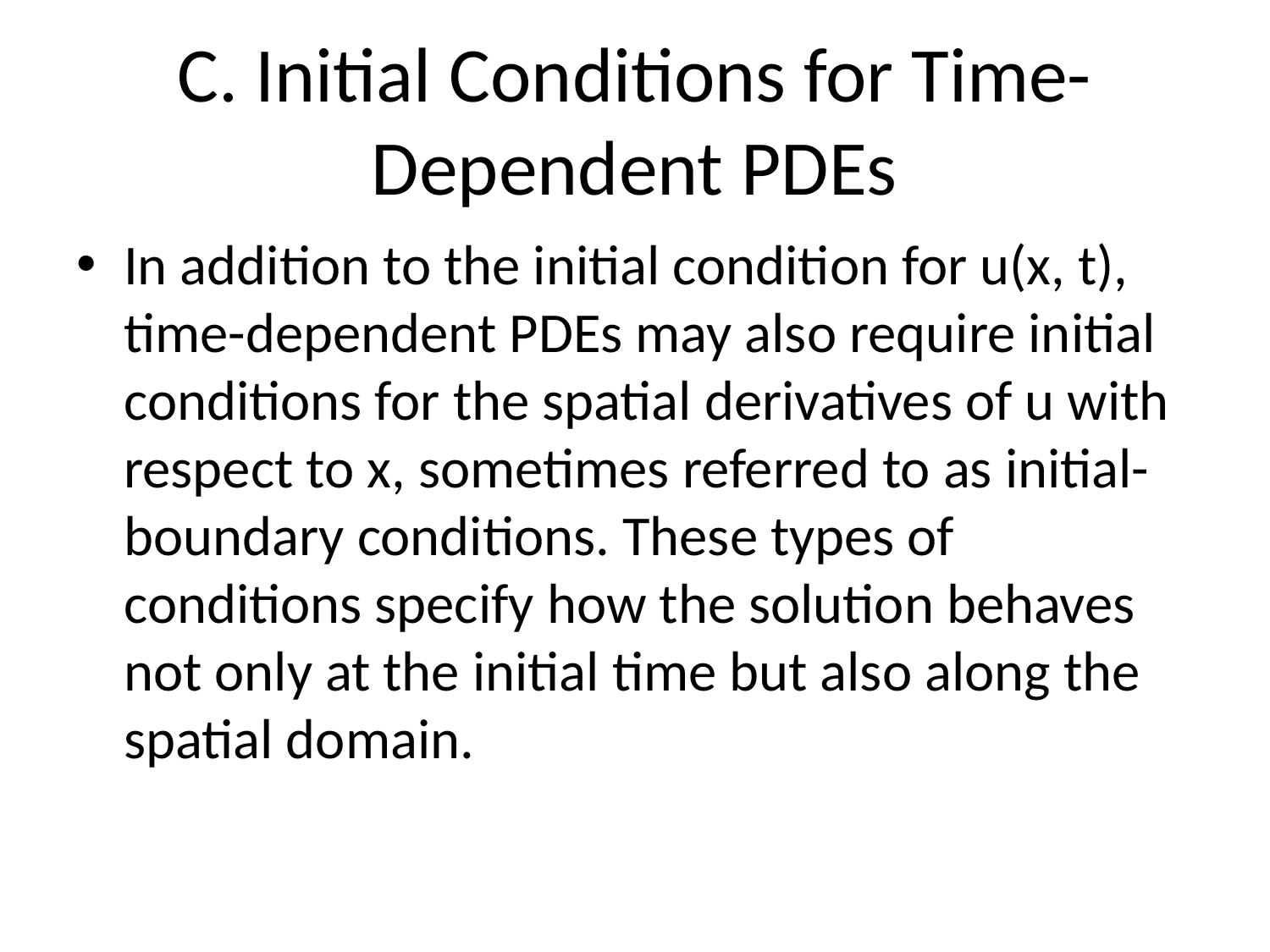

# C. Initial Conditions for Time-Dependent PDEs
In addition to the initial condition for u(x, t), time-dependent PDEs may also require initial conditions for the spatial derivatives of u with respect to x, sometimes referred to as initial-boundary conditions. These types of conditions specify how the solution behaves not only at the initial time but also along the spatial domain.